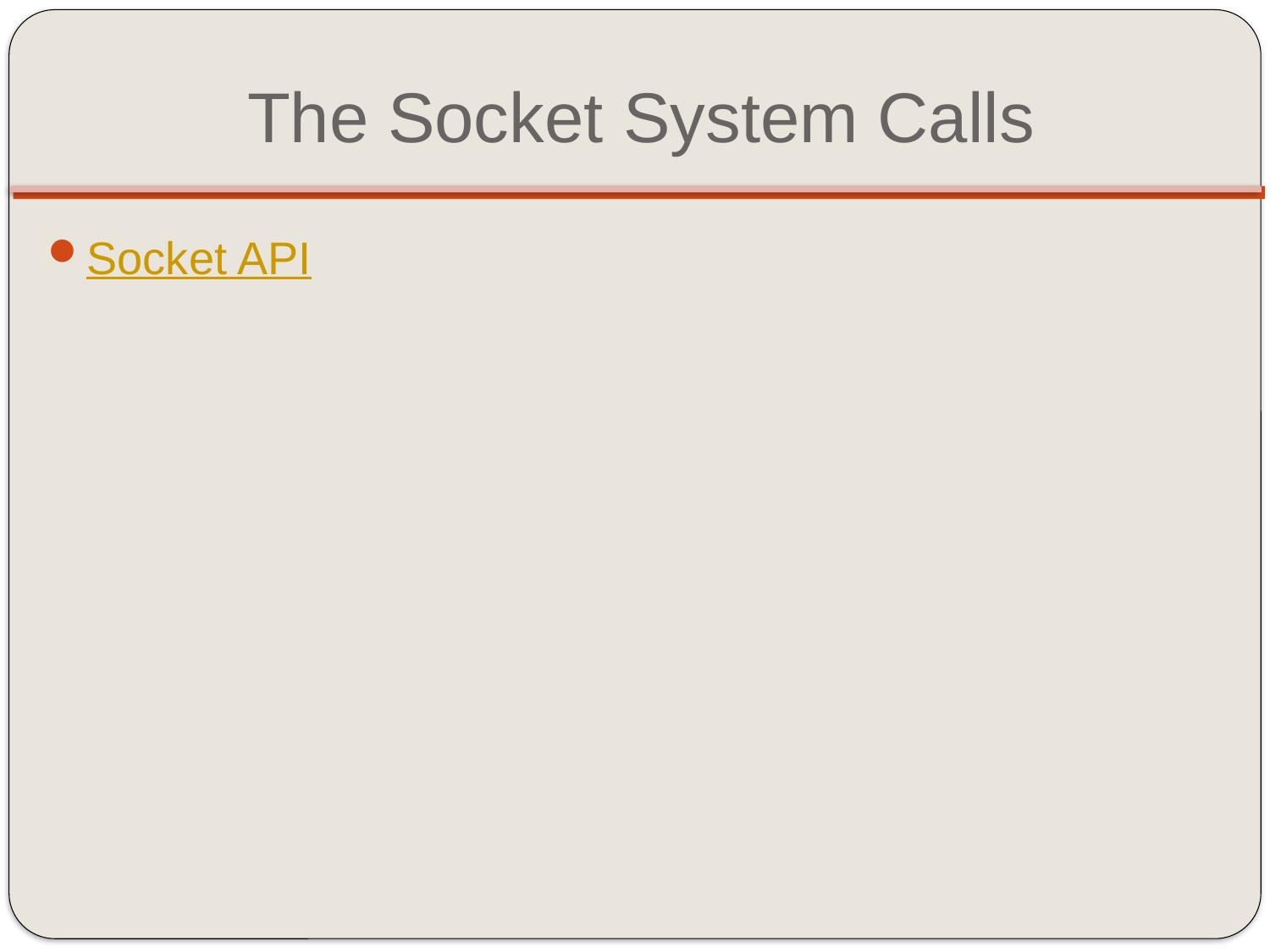

# The Socket System Calls
Socket API